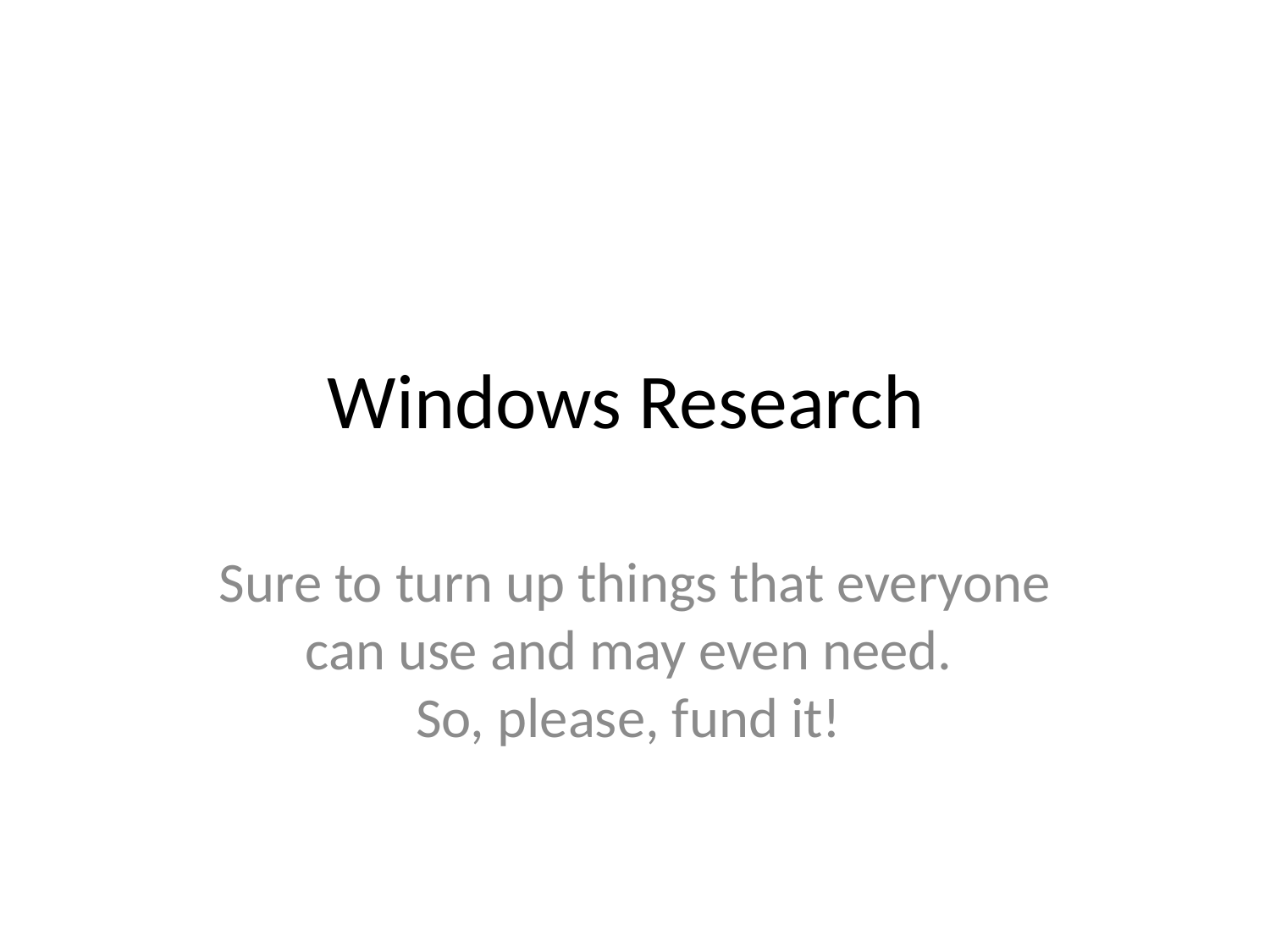

# Windows Research
Sure to turn up things that everyone can use and may even need.
So, please, fund it!